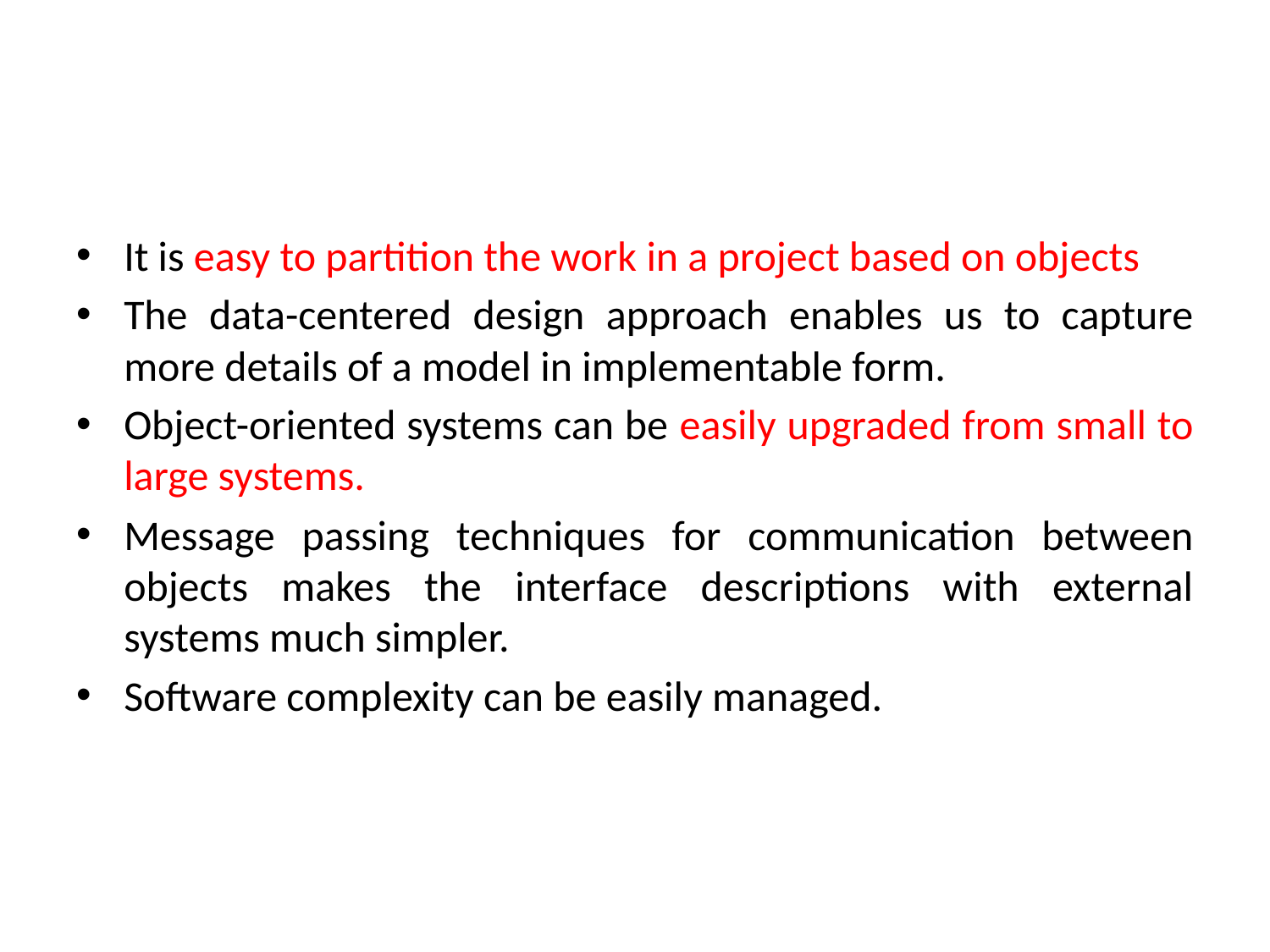

#
It is easy to partition the work in a project based on objects
The data-centered design approach enables us to capture more details of a model in implementable form.
Object-oriented systems can be easily upgraded from small to large systems.
Message passing techniques for communication between objects makes the interface descriptions with external systems much simpler.
Software complexity can be easily managed.